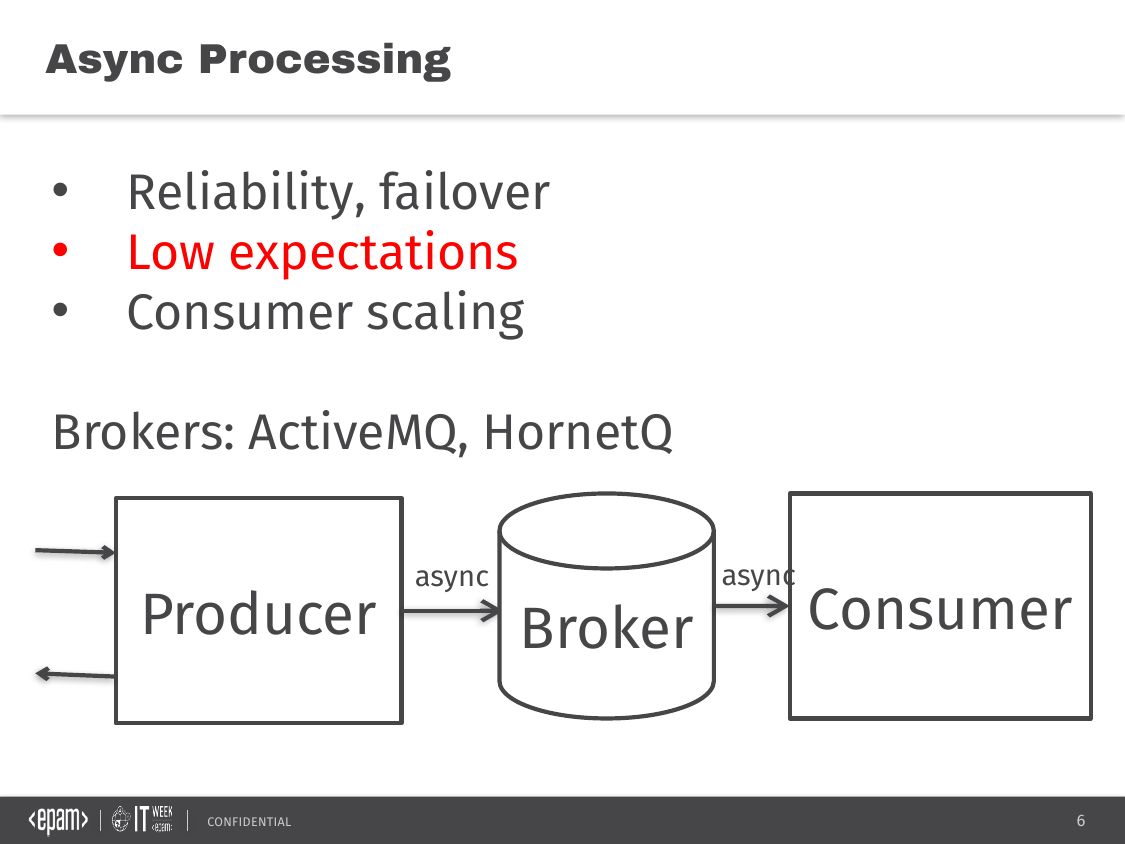

Async Processing
Reliability, failover
Low expectations
Consumer scaling

Brokers: ActiveMQ, HornetQ
Broker
Consumer
Producer
async
async